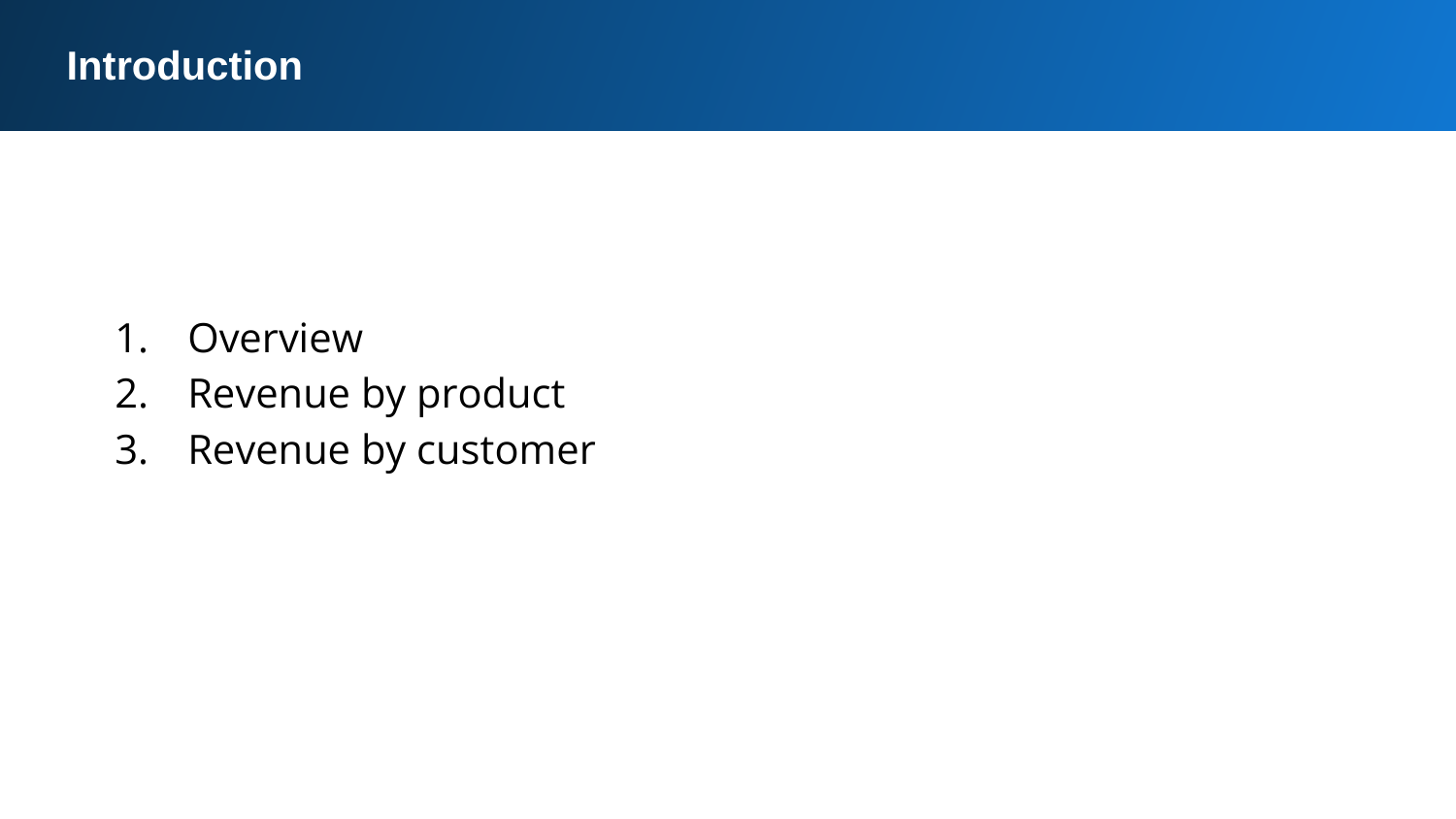

Introduction
Introduction

Overview
Revenue by product
Revenue by customer